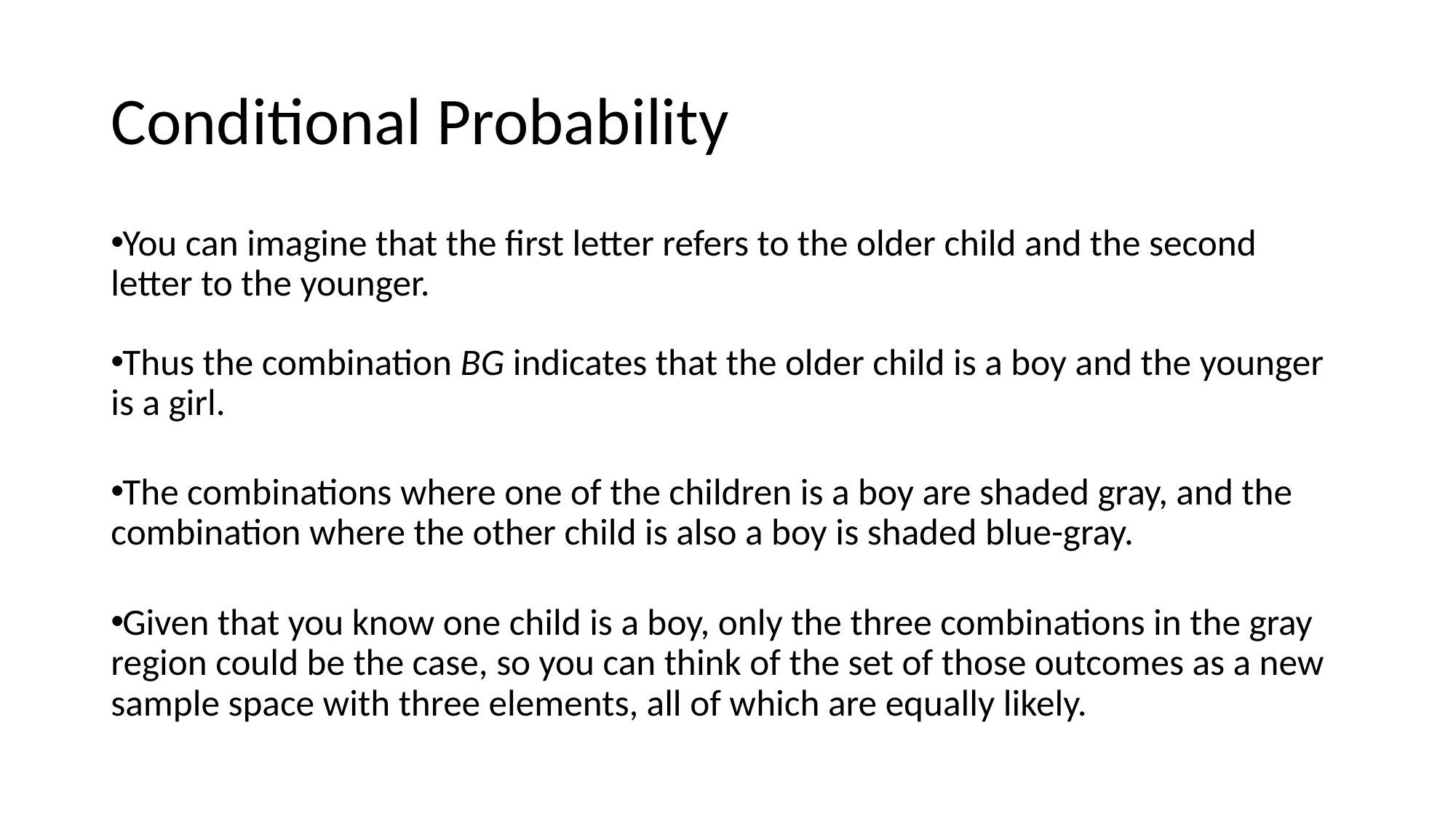

# Conditional Probability
You can imagine that the first letter refers to the older child and the second letter to the younger.
Thus the combination BG indicates that the older child is a boy and the younger is a girl.

The combinations where one of the children is a boy are shaded gray, and the combination where the other child is also a boy is shaded blue-gray.

Given that you know one child is a boy, only the three combinations in the gray region could be the case, so you can think of the set of those outcomes as a new sample space with three elements, all of which are equally likely.